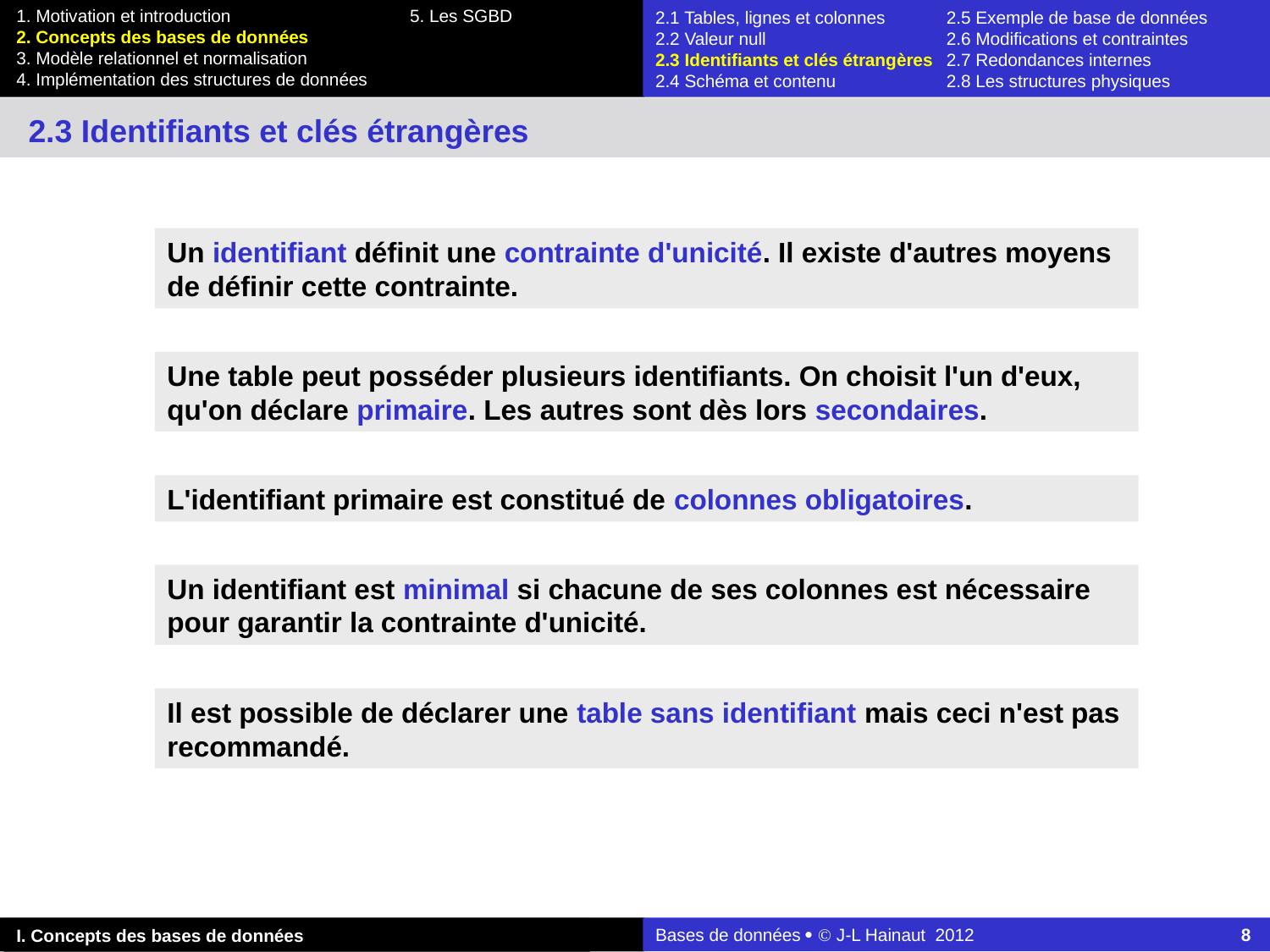

2.1 Tables, lignes et colonnes	2.5 Exemple de base de données
2.2 Valeur null	2.6 Modifications et contraintes
2.3 Identifiants et clés étrangères	2.7 Redondances internes
2.4 Schéma et contenu	2.8 Les structures physiques

2.3 Identifiants et clés étrangères
Un identifiant définit une contrainte d'unicité. Il existe d'autres moyens de définir cette contrainte.
Une table peut posséder plusieurs identifiants. On choisit l'un d'eux, qu'on déclare primaire. Les autres sont dès lors secondaires.
L'identifiant primaire est constitué de colonnes obligatoires.
Un identifiant est minimal si chacune de ses colonnes est nécessaire pour garantir la contrainte d'unicité.
Il est possible de déclarer une table sans identifiant mais ceci n'est pas recommandé.